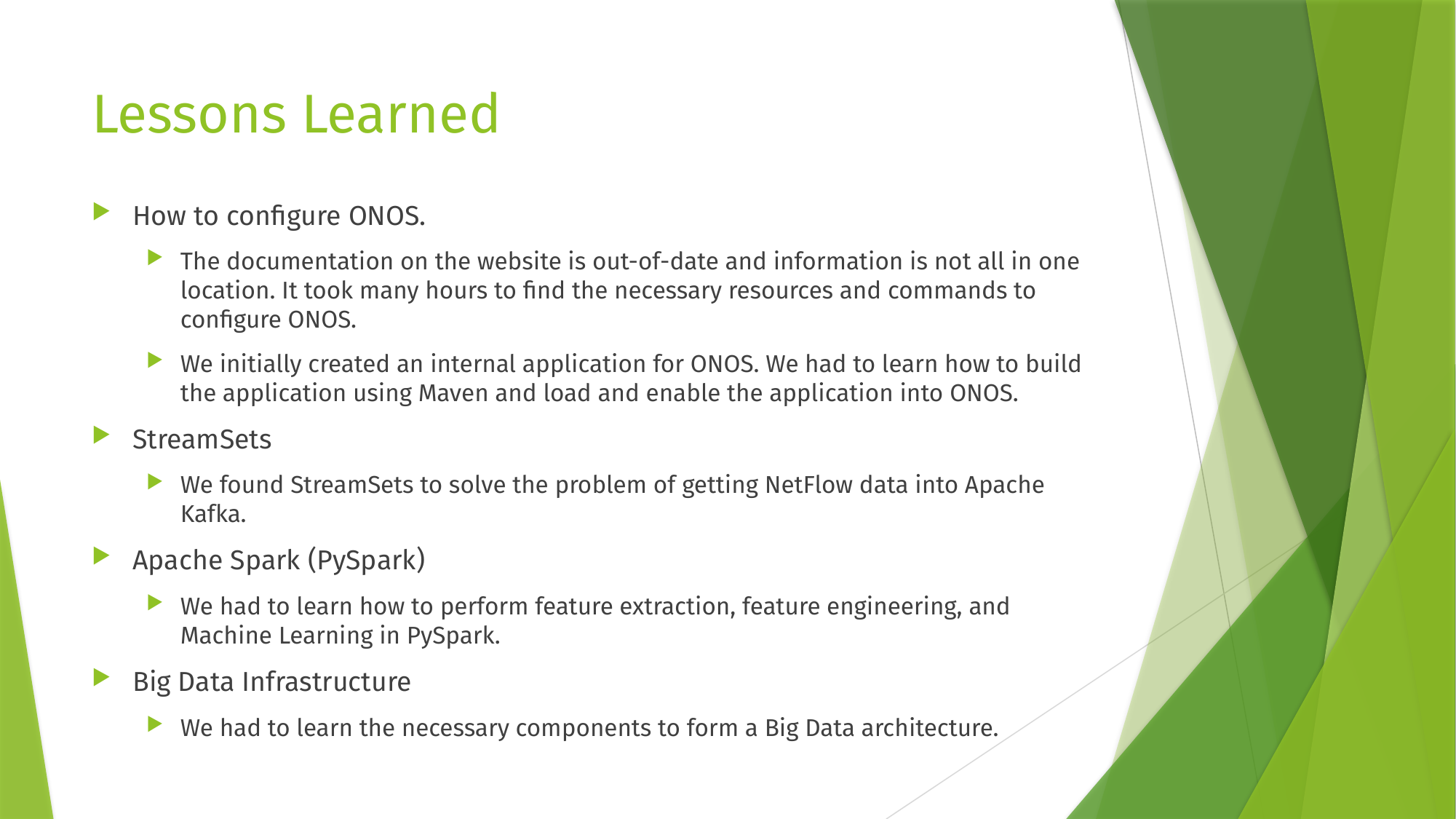

# Lessons Learned
How to configure ONOS.
The documentation on the website is out-of-date and information is not all in one location. It took many hours to find the necessary resources and commands to configure ONOS.
We initially created an internal application for ONOS. We had to learn how to build the application using Maven and load and enable the application into ONOS.
StreamSets
We found StreamSets to solve the problem of getting NetFlow data into Apache Kafka.
Apache Spark (PySpark)
We had to learn how to perform feature extraction, feature engineering, and Machine Learning in PySpark.
Big Data Infrastructure
We had to learn the necessary components to form a Big Data architecture.